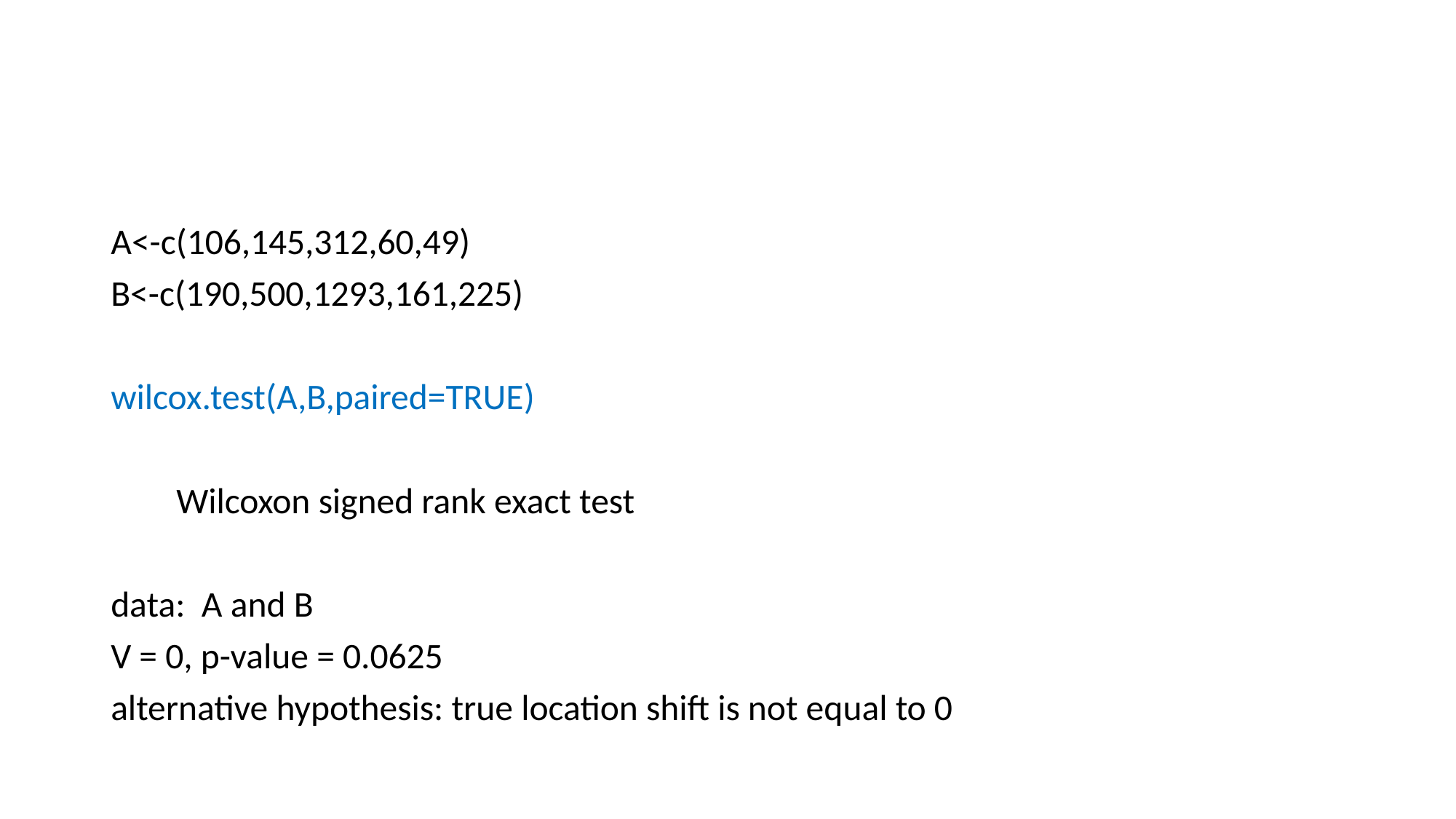

# A<-c(106,145,312,60,49)
B<-c(190,500,1293,161,225)

wilcox.test(A,B,paired=TRUE)

        Wilcoxon signed rank exact test

data:  A and B
V = 0, p-value = 0.0625
alternative hypothesis: true location shift is not equal to 0